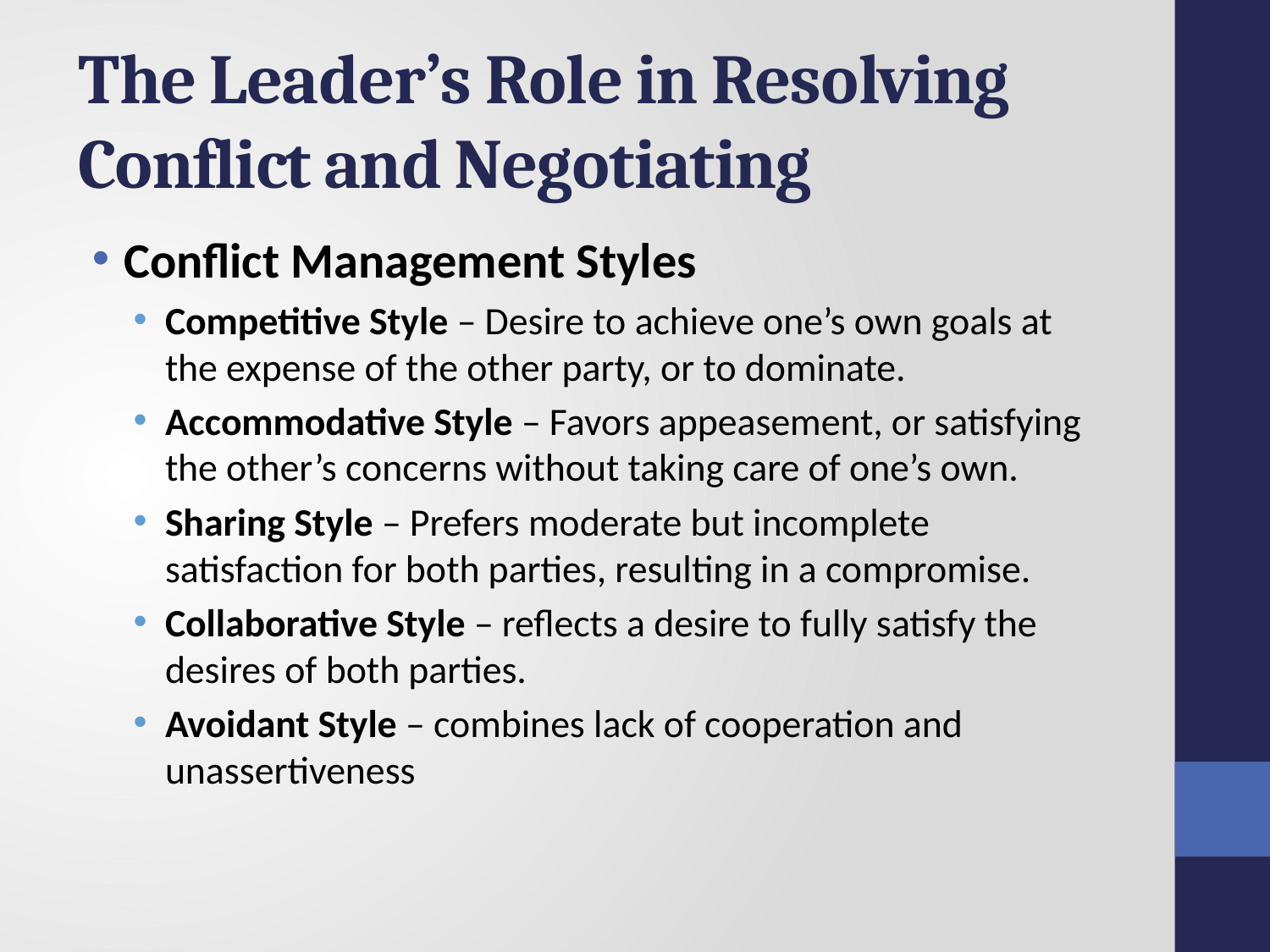

# The Leader’s Role in Resolving Conflict and Negotiating
Conflict Management Styles
Competitive Style – Desire to achieve one’s own goals at the expense of the other party, or to dominate.
Accommodative Style – Favors appeasement, or satisfying the other’s concerns without taking care of one’s own.
Sharing Style – Prefers moderate but incomplete satisfaction for both parties, resulting in a compromise.
Collaborative Style – reflects a desire to fully satisfy the desires of both parties.
Avoidant Style – combines lack of cooperation and unassertiveness